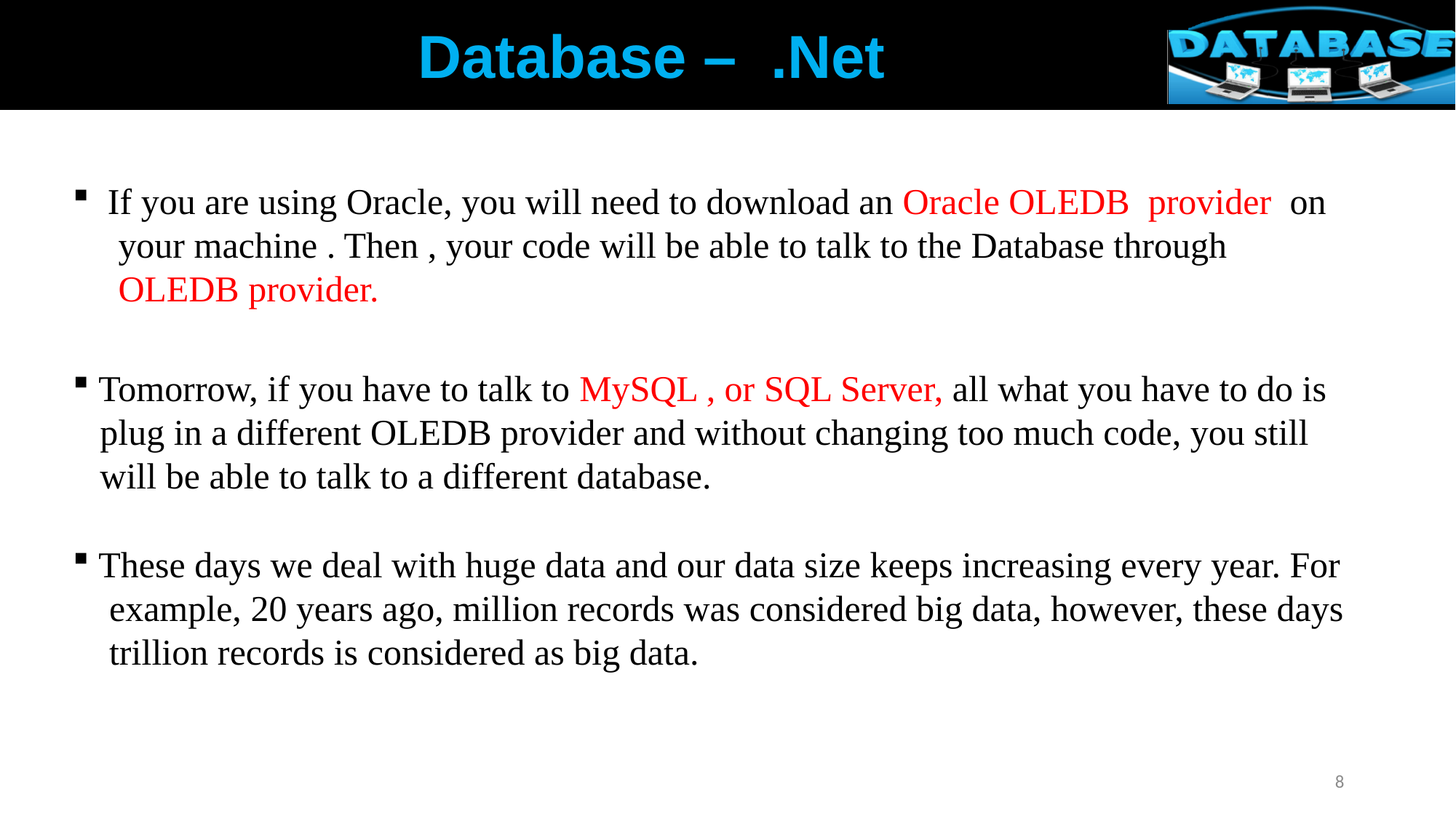

Database –  .Net
  If you are using Oracle, you will need to download an Oracle OLEDB  provider  on
     your machine . Then , your code will be able to talk to the Database through
     OLEDB provider.

 Tomorrow, if you have to talk to MySQL , or SQL Server, all what you have to do is
   plug in a different OLEDB provider and without changing too much code, you still
   will be able to talk to a different database.

 These days we deal with huge data and our data size keeps increasing every year. For
    example, 20 years ago, million records was considered big data, however, these days
    trillion records is considered as big data.

8